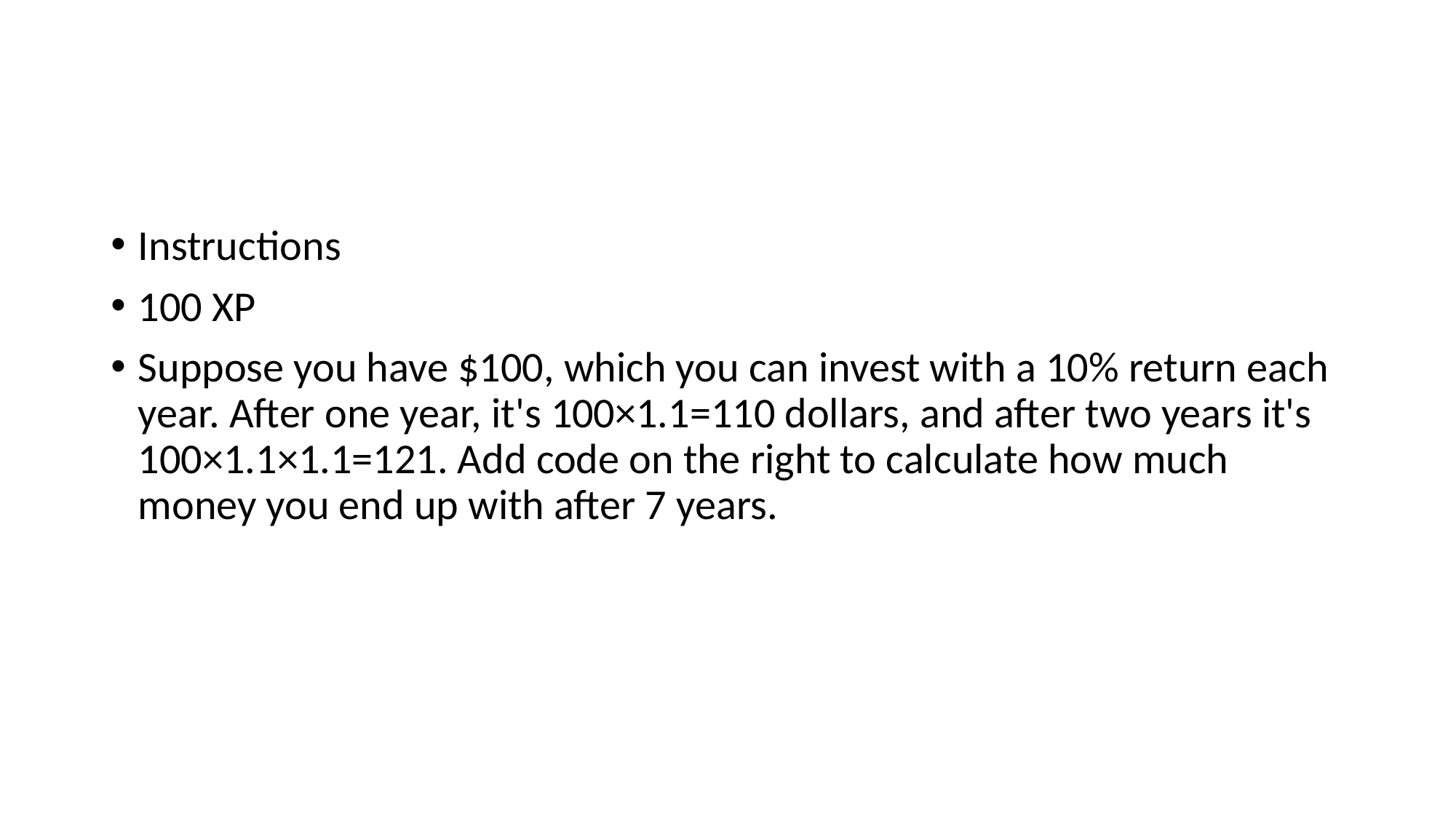

#
Instructions
100 XP
Suppose you have $100, which you can invest with a 10% return each year. After one year, it's 100×1.1=110 dollars, and after two years it's 100×1.1×1.1=121. Add code on the right to calculate how much money you end up with after 7 years.